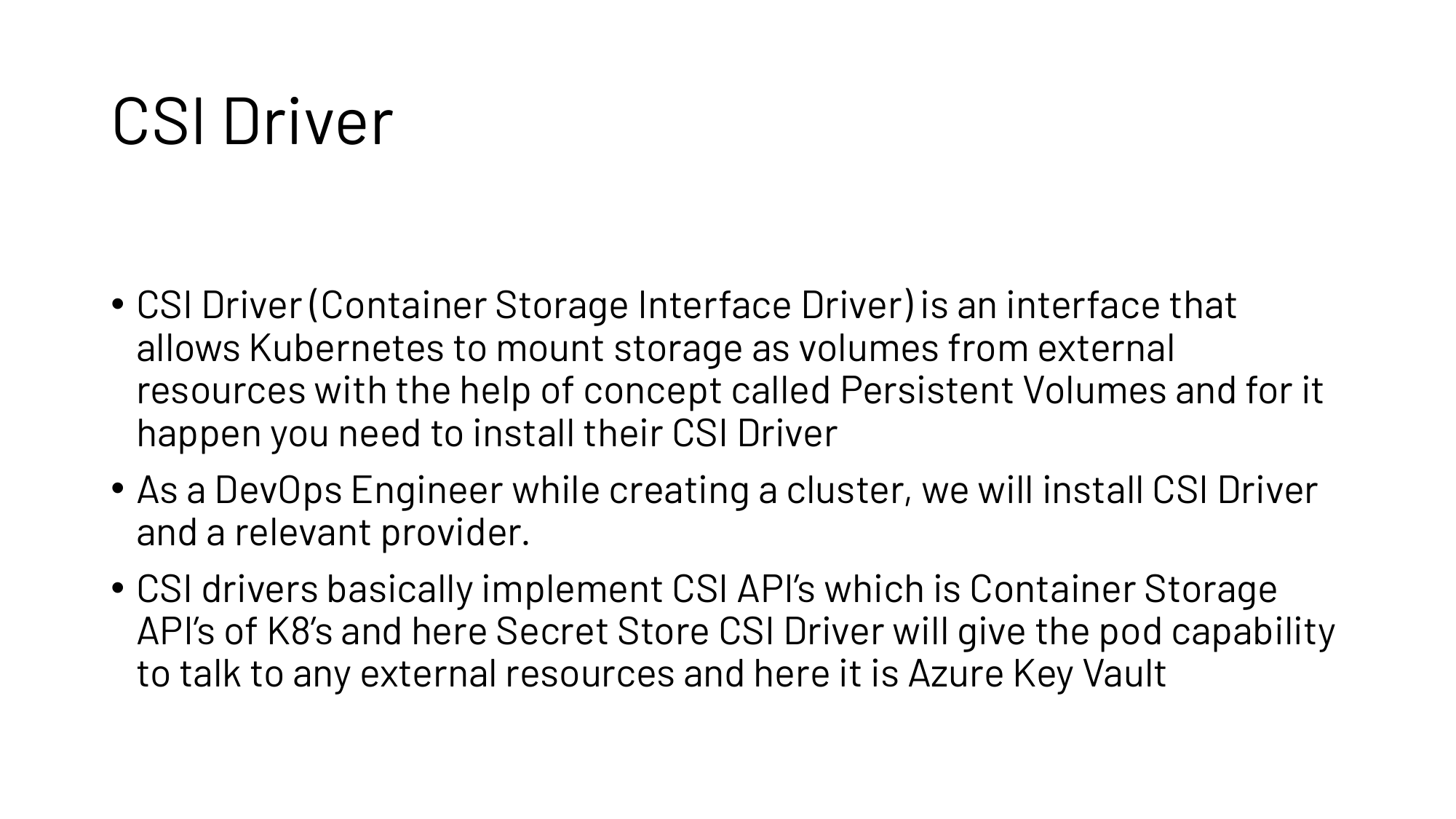

# CSI Driver

CSI Driver (Container Storage Interface Driver) is an interface that allows Kubernetes to mount storage as volumes from external resources with the help of concept called Persistent Volumes and for it happen you need to install their CSI Driver
As a DevOps Engineer while creating a cluster, we will install CSI Driver and a relevant provider.
CSI drivers basically implement CSI API’s which is Container Storage API’s of K8’s and here Secret Store CSI Driver will give the pod capability to talk to any external resources and here it is Azure Key Vault